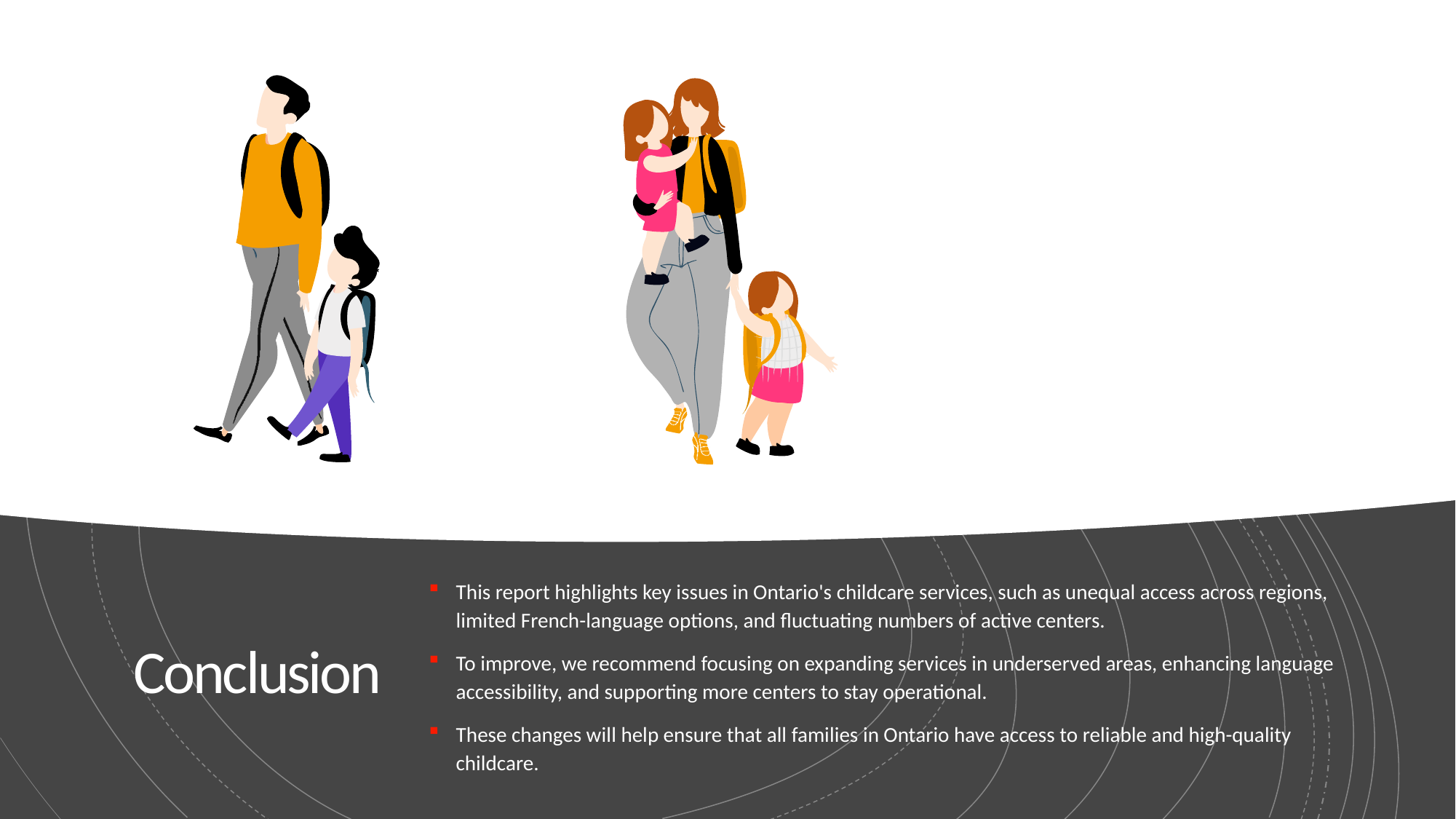

# Conclusion
This report highlights key issues in Ontario's childcare services, such as unequal access across regions, limited French-language options, and fluctuating numbers of active centers.
To improve, we recommend focusing on expanding services in underserved areas, enhancing language accessibility, and supporting more centers to stay operational.
These changes will help ensure that all families in Ontario have access to reliable and high-quality childcare.